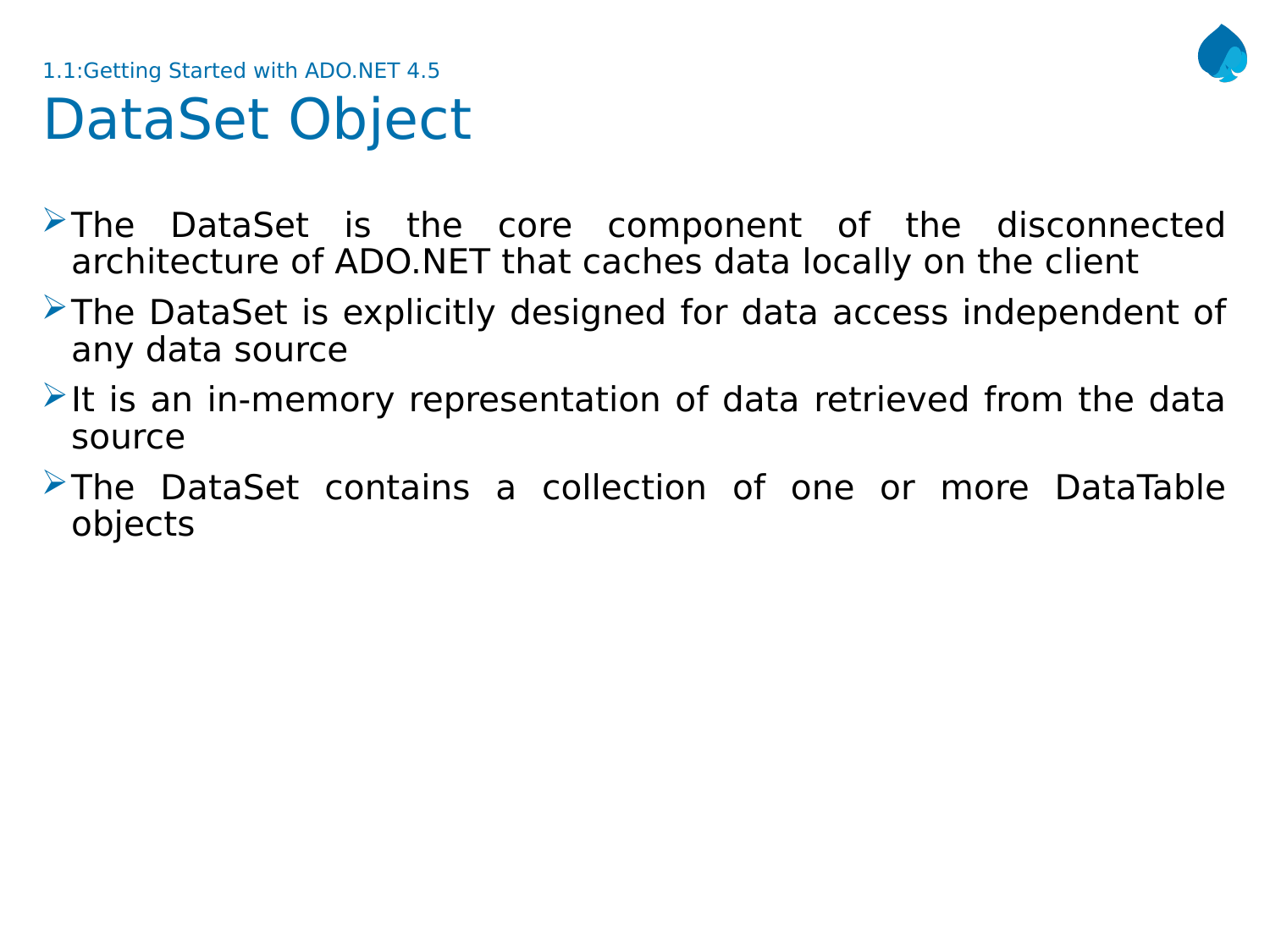

# 1.1:Getting Started with ADO.NET 4.5 DataSet Object
The DataSet is the core component of the disconnected architecture of ADO.NET that caches data locally on the client
The DataSet is explicitly designed for data access independent of any data source
It is an in-memory representation of data retrieved from the data source
The DataSet contains a collection of one or more DataTable objects